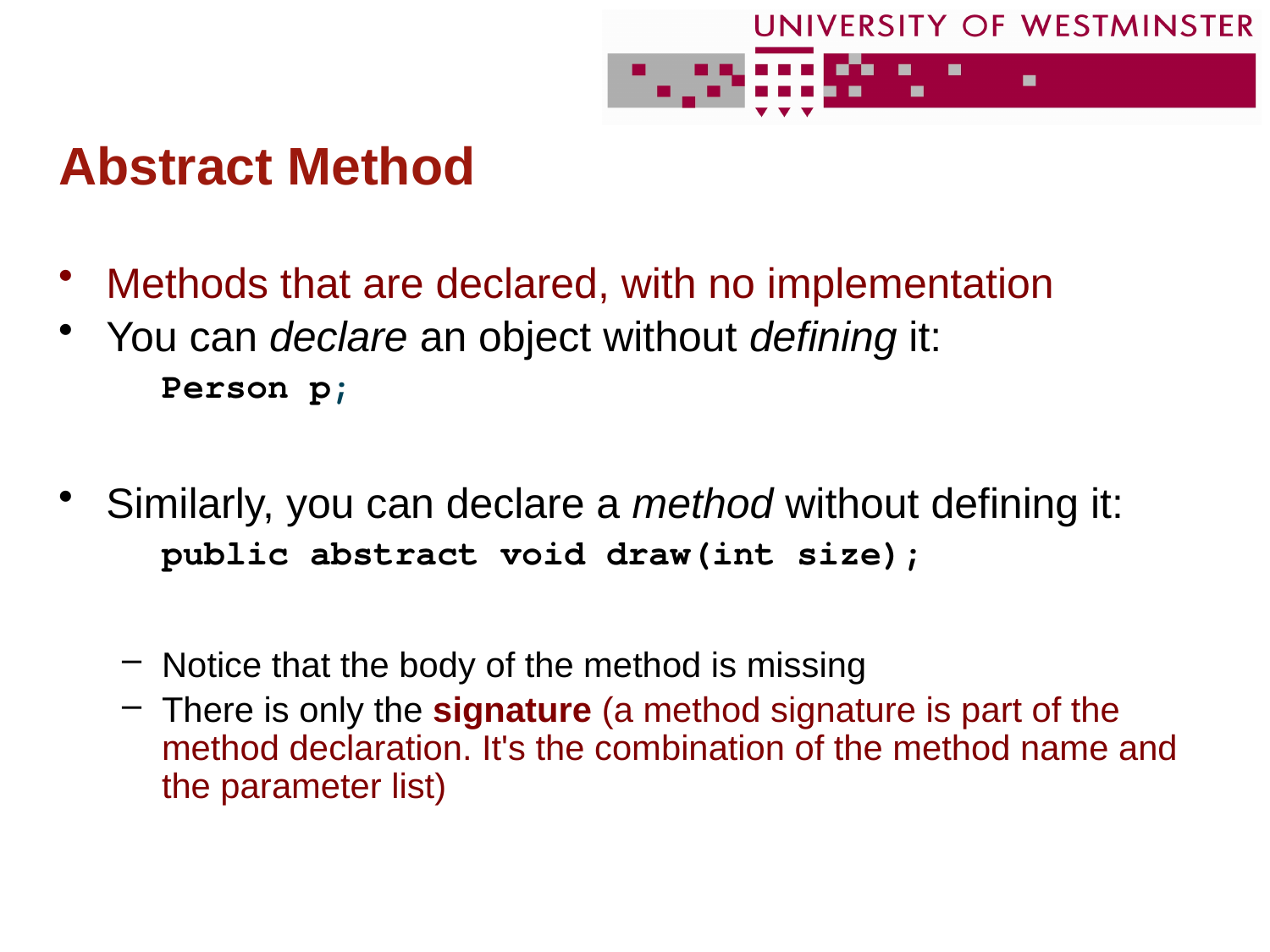

# Abstract Method
Methods that are declared, with no implementation
You can declare an object without defining it:
Person p;

Similarly, you can declare a method without defining it:
public abstract void draw(int size);

Notice that the body of the method is missing
There is only the signature (a method signature is part of the method declaration. It's the combination of the method name and the parameter list)